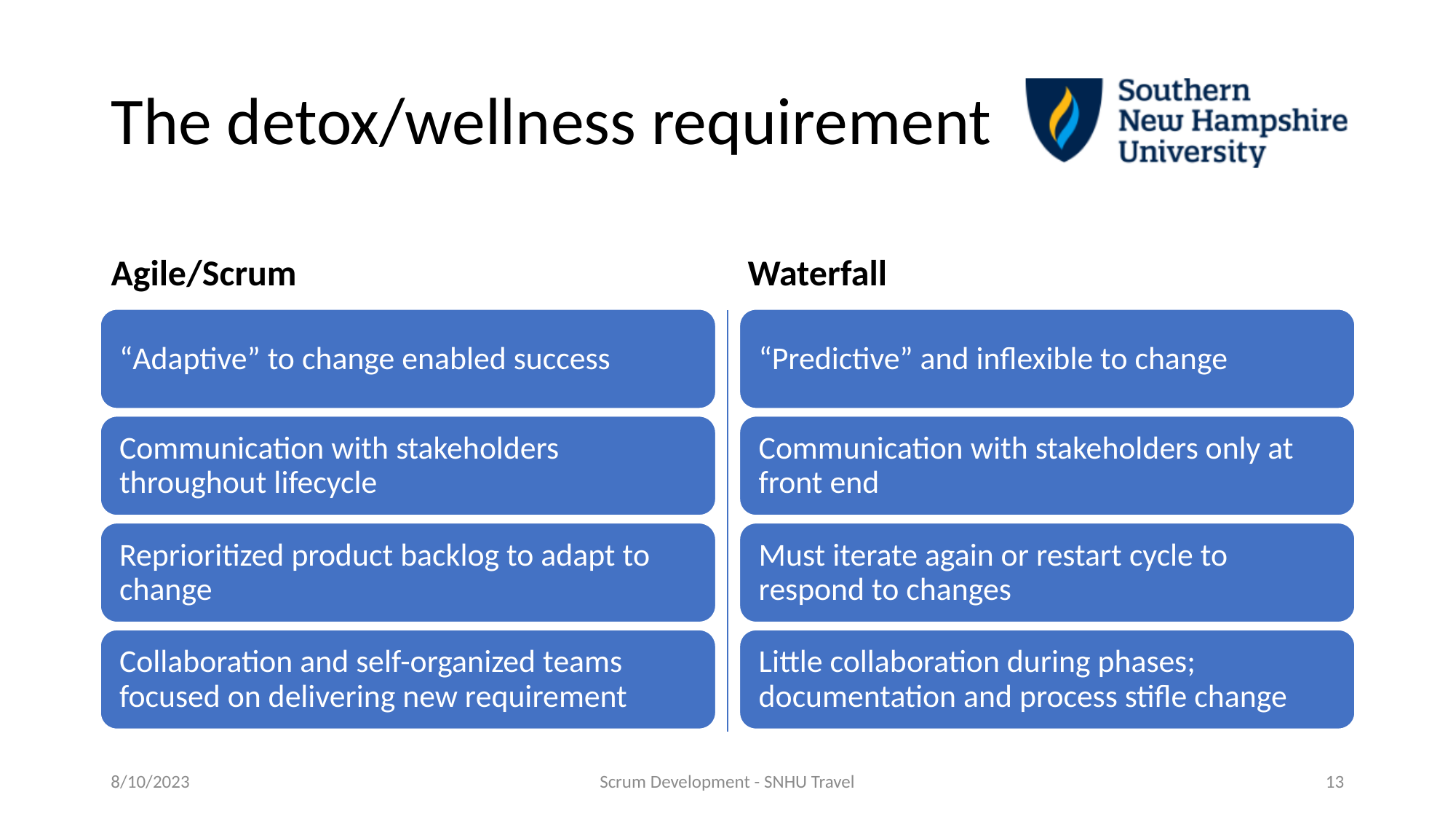

# The detox/wellness requirement
Agile/Scrum
Waterfall
“Adaptive” to change enabled success
Communication with stakeholders throughout lifecycle
Reprioritized product backlog to adapt to change
Collaboration and self-organized teams focused on delivering new requirement
“Predictive” and inflexible to change
Communication with stakeholders only at front end
Must iterate again or restart cycle to respond to changes
Little collaboration during phases; documentation and process stifle change
8/10/2023
Scrum Development - SNHU Travel
13